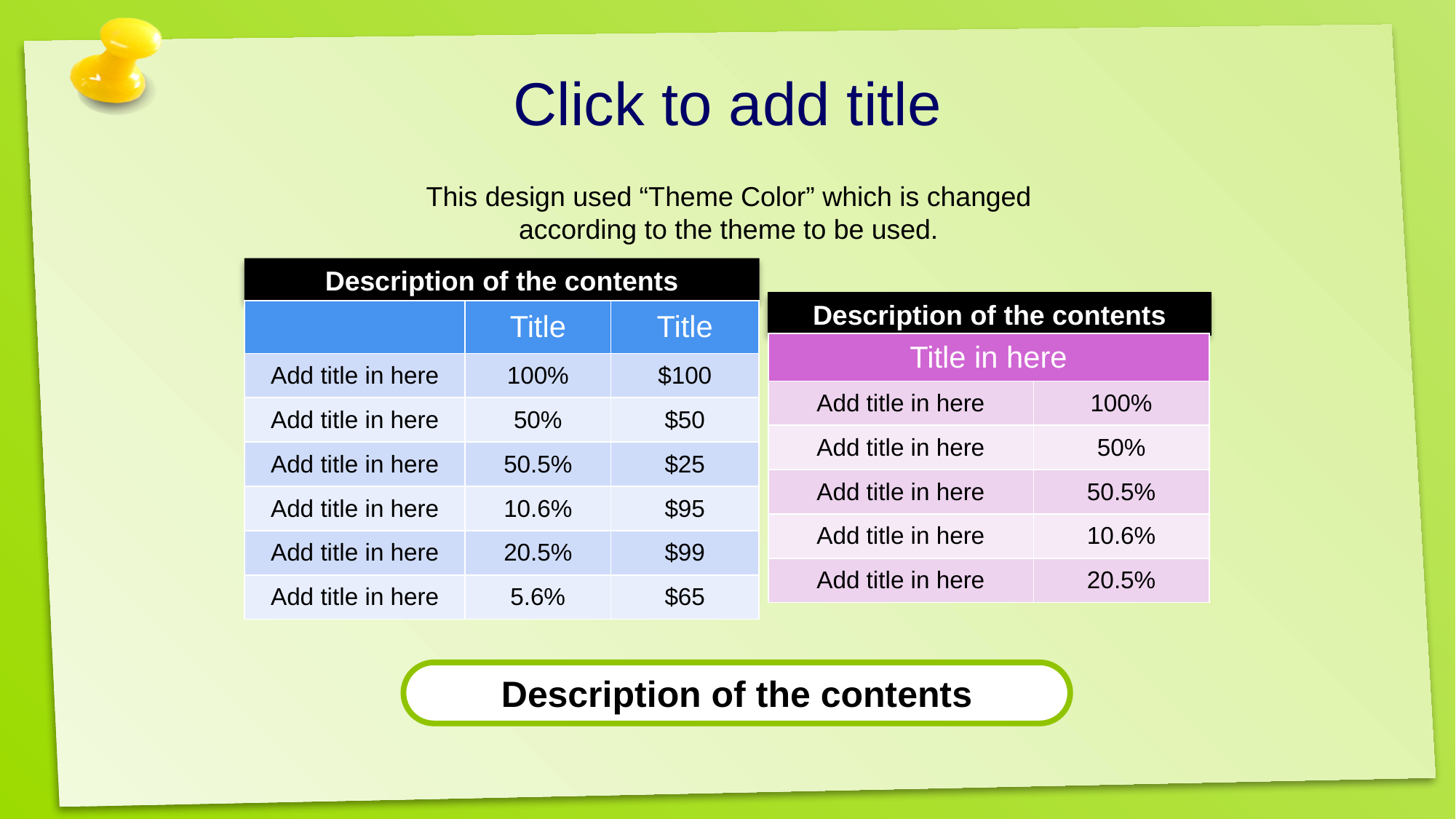

# Click to add title
This design used “Theme Color” which is changed according to the theme to be used.
Description of the contents
Description of the contents
|  | Title | Title |
| --- | --- | --- |
| Add title in here | 100% | $100 |
| Add title in here | 50% | $50 |
| Add title in here | 50.5% | $25 |
| Add title in here | 10.6% | $95 |
| Add title in here | 20.5% | $99 |
| Add title in here | 5.6% | $65 |
| Title in here |  |
| --- | --- |
| Add title in here | 100% |
| Add title in here | 50% |
| Add title in here | 50.5% |
| Add title in here | 10.6% |
| Add title in here | 20.5% |
Description of the contents